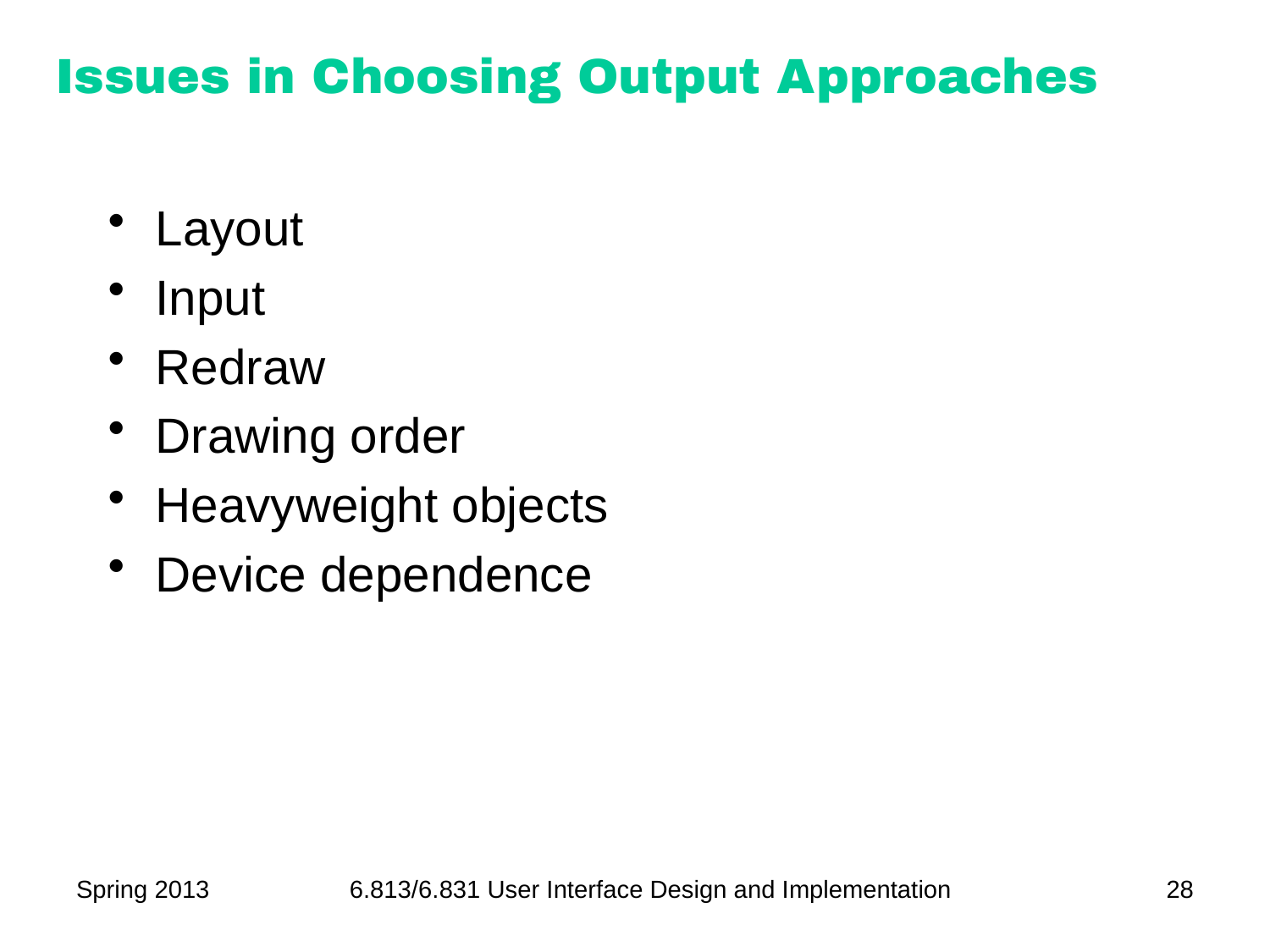

# Issues in Choosing Output Approaches
Layout
Input
Redraw
Drawing order
Heavyweight objects
Device dependence
Spring 2013
6.813/6.831 User Interface Design and Implementation
28